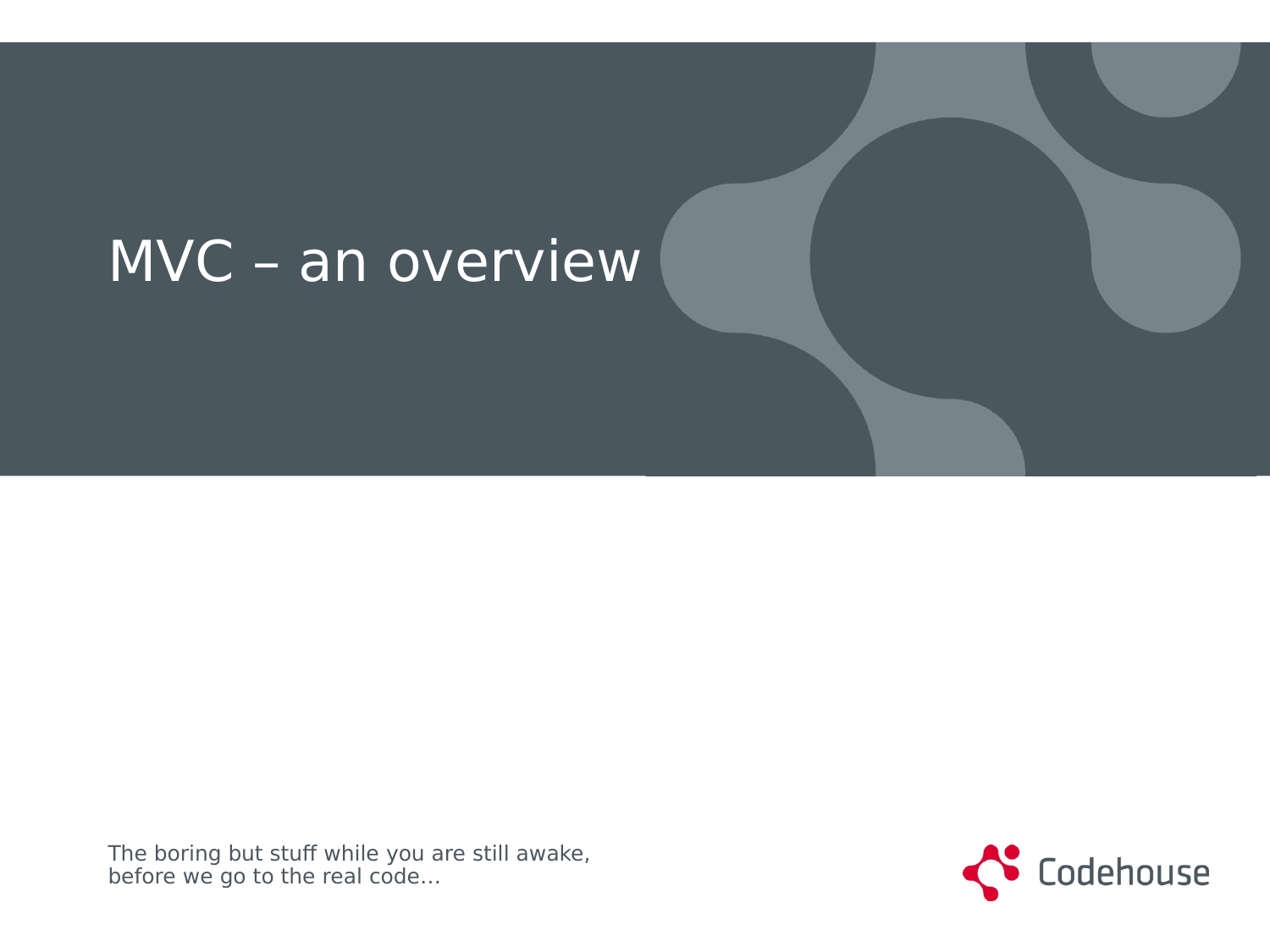

# MVC – an overview
The boring but stuff while you are still awake, before we go to the real code…